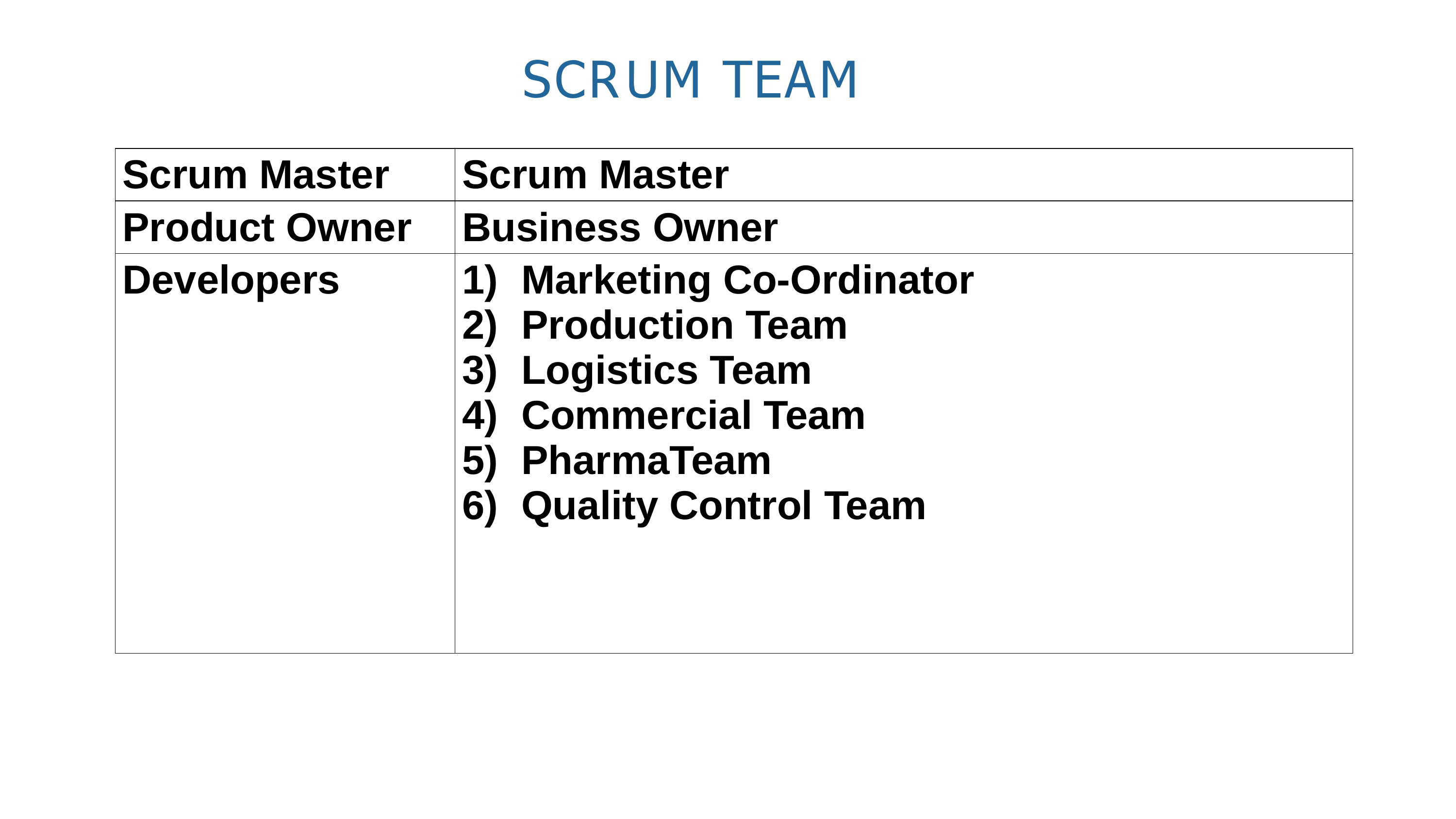

# SCRUM TEAM
| Scrum Master | Scrum Master |
| --- | --- |
| Product Owner | Business Owner |
| Developers | Marketing Co-Ordinator Production Team Logistics Team Commercial Team PharmaTeam Quality Control Team |